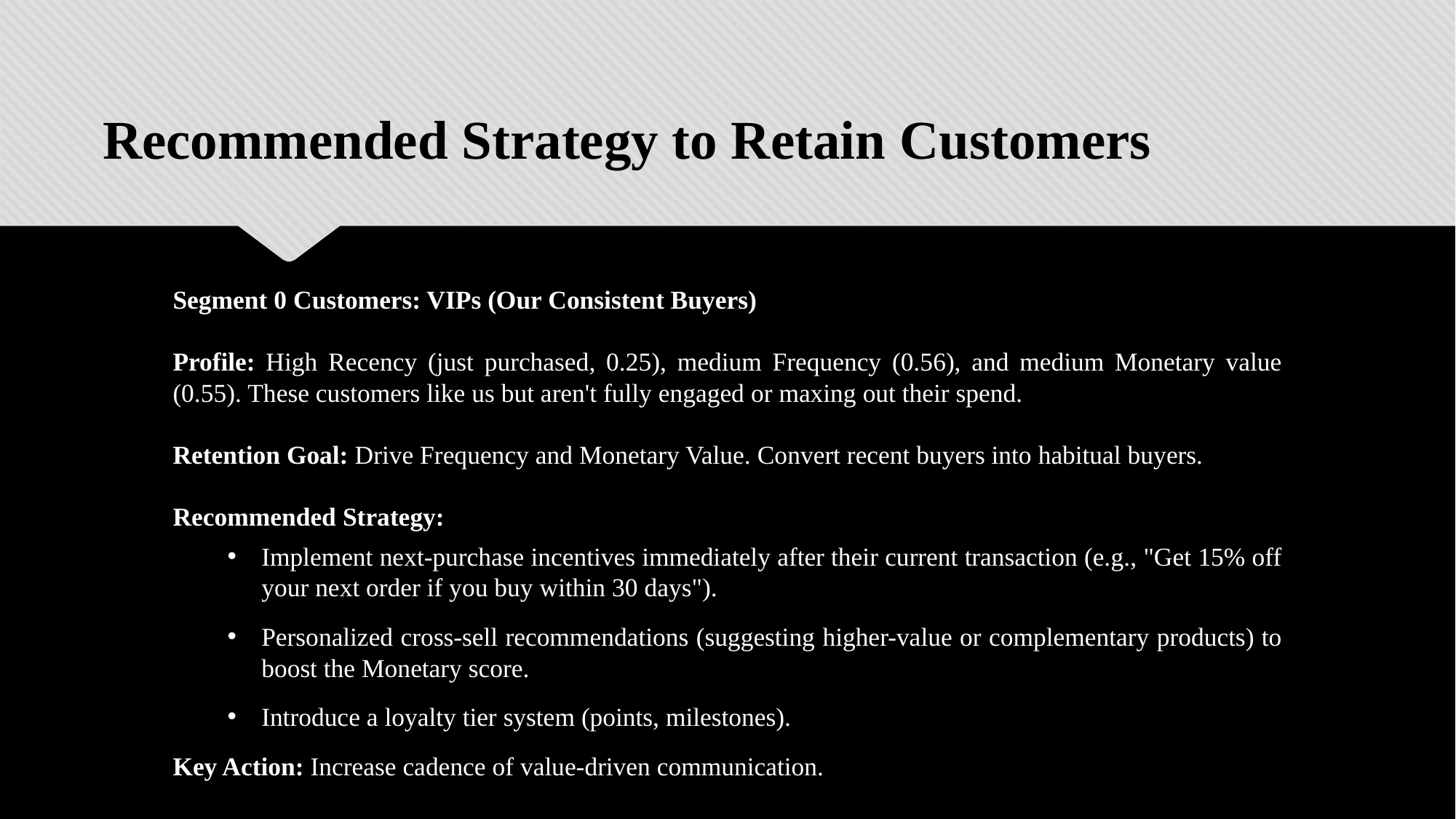

Recommended Strategy to Retain Customers
Segment 0 Customers: VIPs (Our Consistent Buyers)

Profile: High Recency (just purchased, 0.25), medium Frequency (0.56), and medium Monetary value (0.55). These customers like us but aren't fully engaged or maxing out their spend.

Retention Goal: Drive Frequency and Monetary Value. Convert recent buyers into habitual buyers.

Recommended Strategy:
Implement next-purchase incentives immediately after their current transaction (e.g., "Get 15% off your next order if you buy within 30 days").
Personalized cross-sell recommendations (suggesting higher-value or complementary products) to boost the Monetary score.
Introduce a loyalty tier system (points, milestones).
Key Action: Increase cadence of value-driven communication.